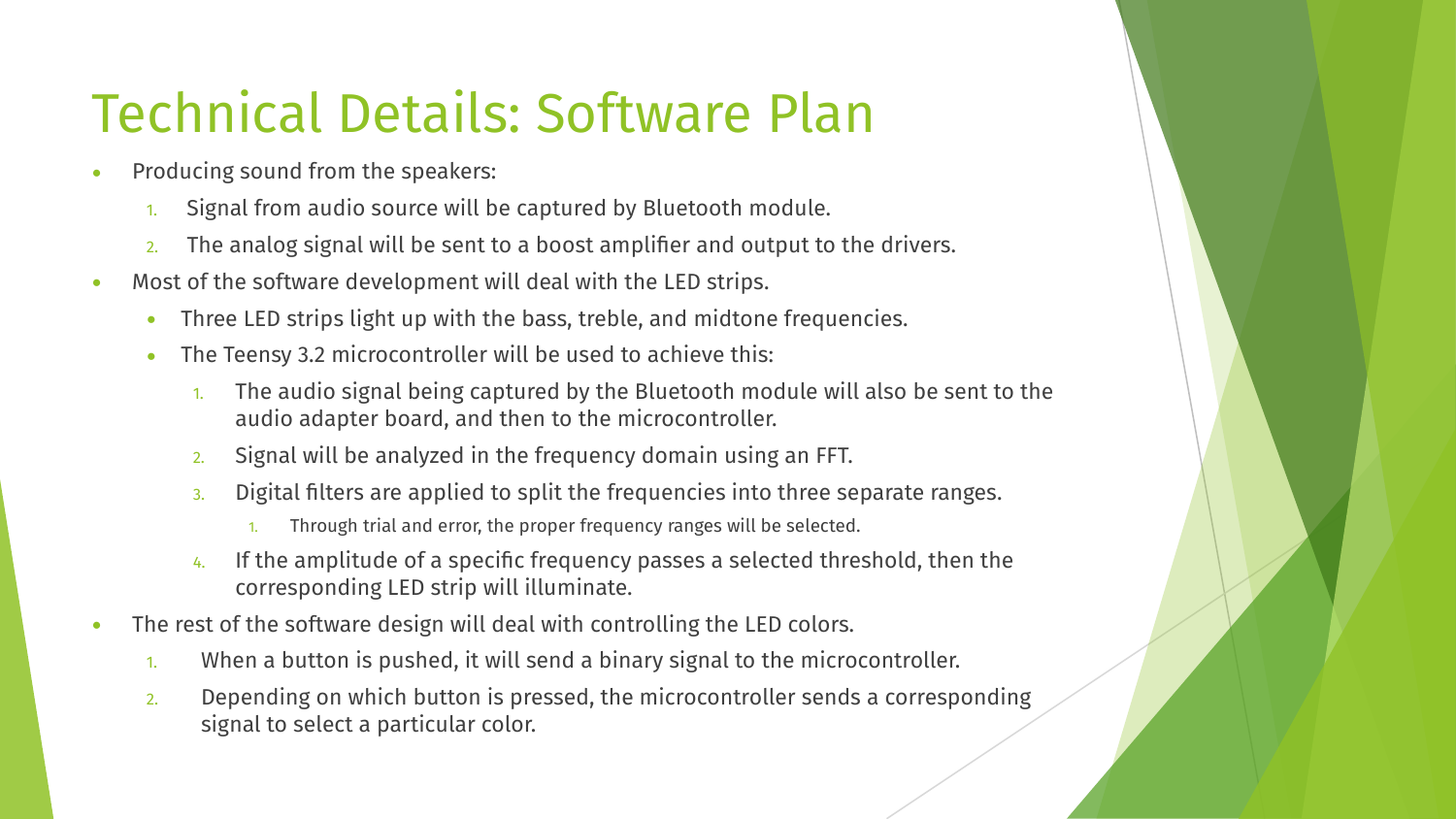

# Technical Details: Software Plan
Producing sound from the speakers:
 Signal from audio source will be captured by Bluetooth module.
The analog signal will be sent to a boost amplifier and output to the drivers.
Most of the software development will deal with the LED strips.
Three LED strips light up with the bass, treble, and midtone frequencies.
The Teensy 3.2 microcontroller will be used to achieve this:
The audio signal being captured by the Bluetooth module will also be sent to the audio adapter board, and then to the microcontroller.
Signal will be analyzed in the frequency domain using an FFT.
Digital filters are applied to split the frequencies into three separate ranges.
Through trial and error, the proper frequency ranges will be selected.
If the amplitude of a specific frequency passes a selected threshold, then the corresponding LED strip will illuminate.
The rest of the software design will deal with controlling the LED colors.
When a button is pushed, it will send a binary signal to the microcontroller.
Depending on which button is pressed, the microcontroller sends a corresponding signal to select a particular color.